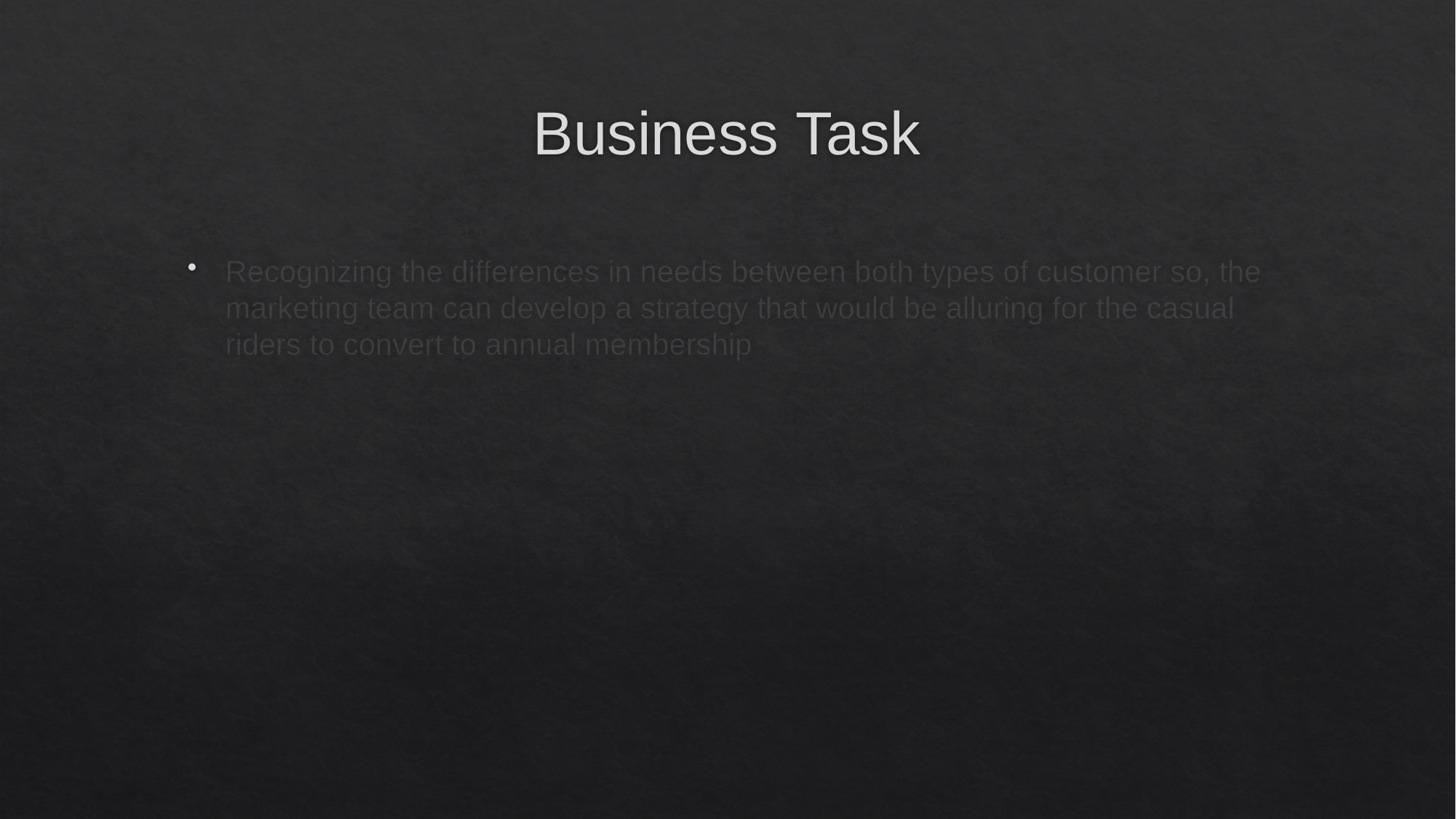

# Business Task
Recognizing the differences in needs between both types of customer so, the marketing team can develop a strategy that would be alluring for the casual riders to convert to annual membership